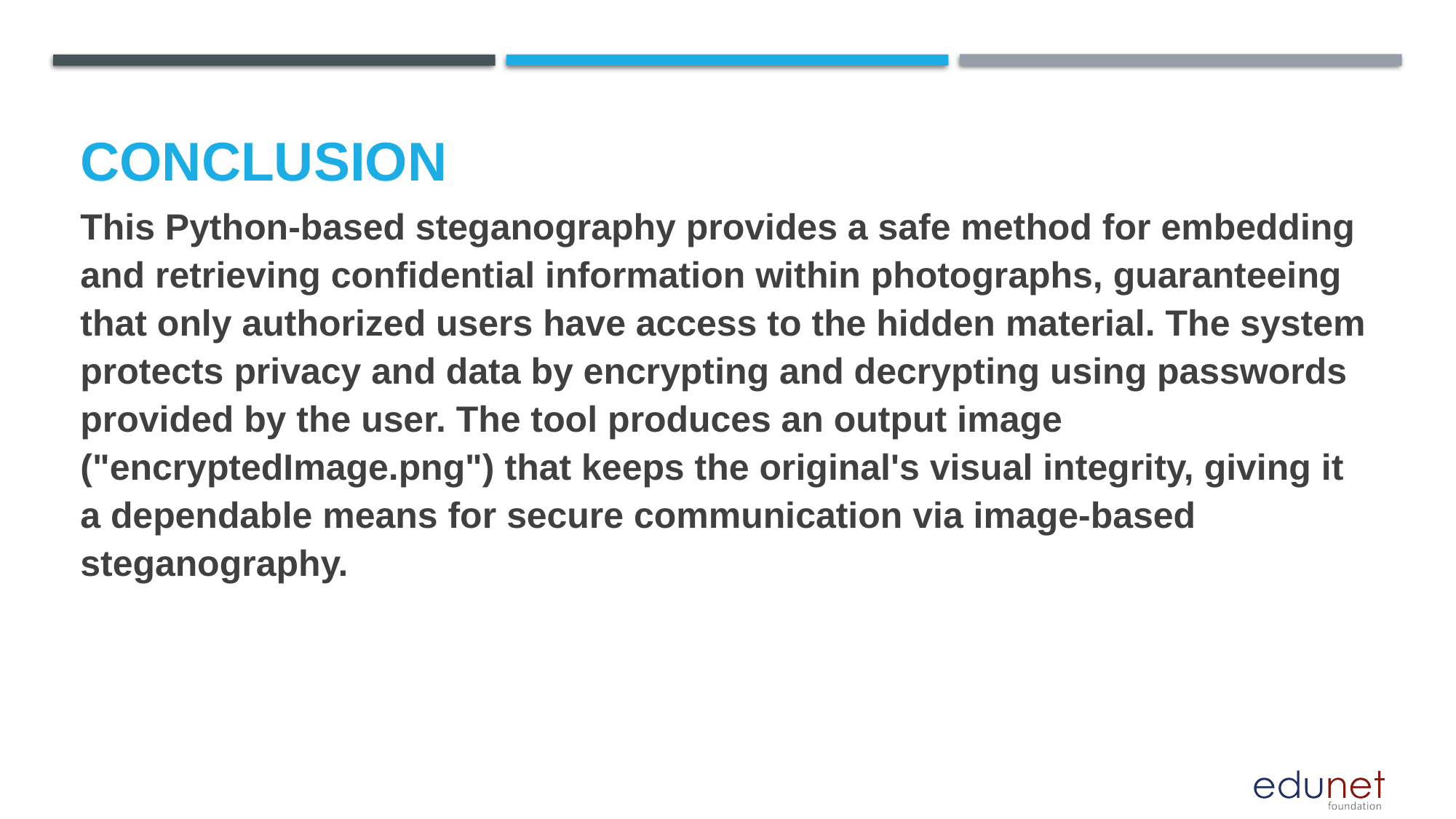

This Python-based steganography provides a safe method for embedding and retrieving confidential information within photographs, guaranteeing that only authorized users have access to the hidden material. The system protects privacy and data by encrypting and decrypting using passwords provided by the user. The tool produces an output image ("encryptedImage.png") that keeps the original's visual integrity, giving it a dependable means for secure communication via image-based steganography.
# Conclusion